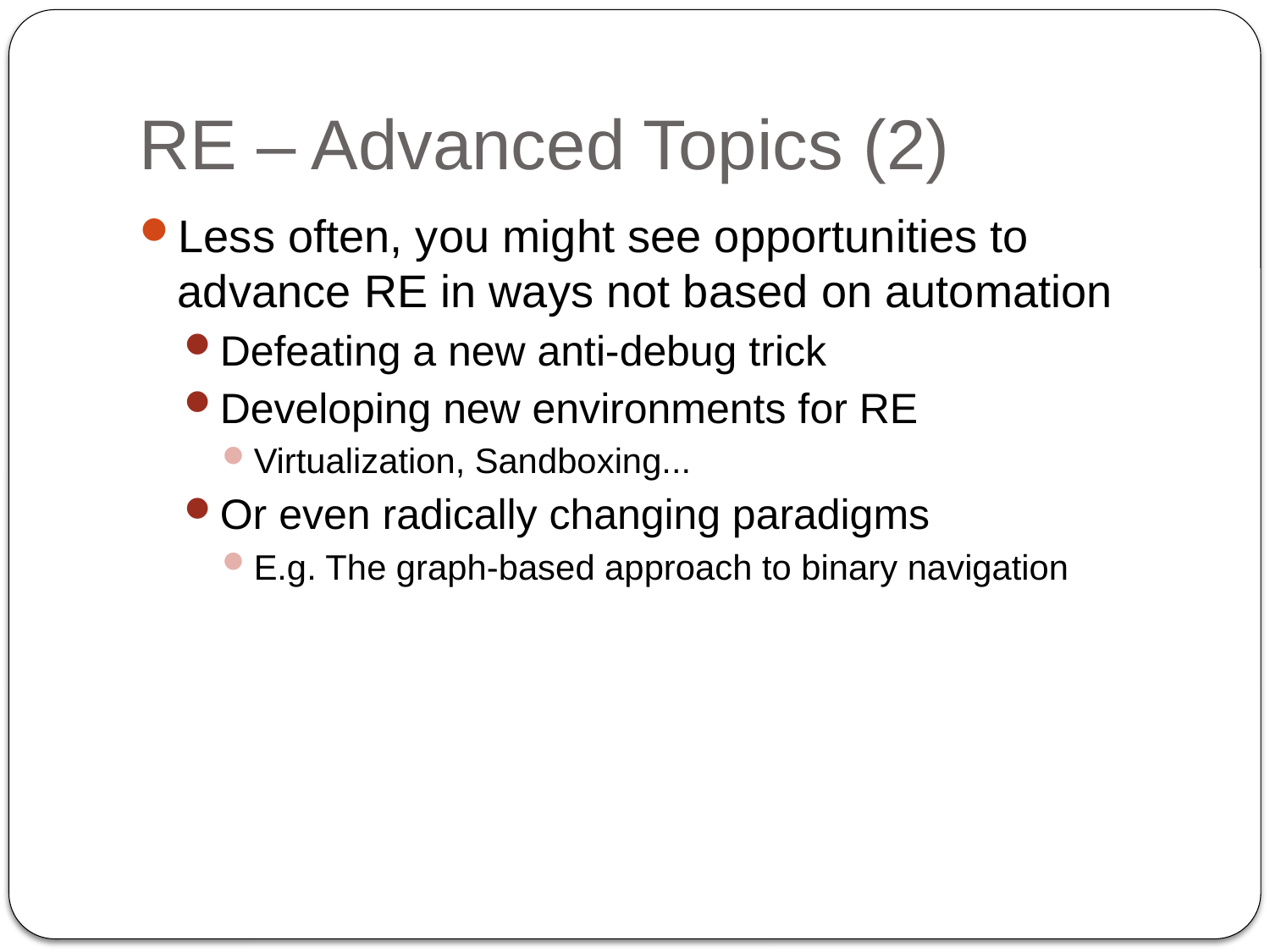

# RE – Advanced Topics (2)
Less often, you might see opportunities to advance RE in ways not based on automation
Defeating a new anti-debug trick
Developing new environments for RE
Virtualization, Sandboxing...
Or even radically changing paradigms
E.g. The graph-based approach to binary navigation